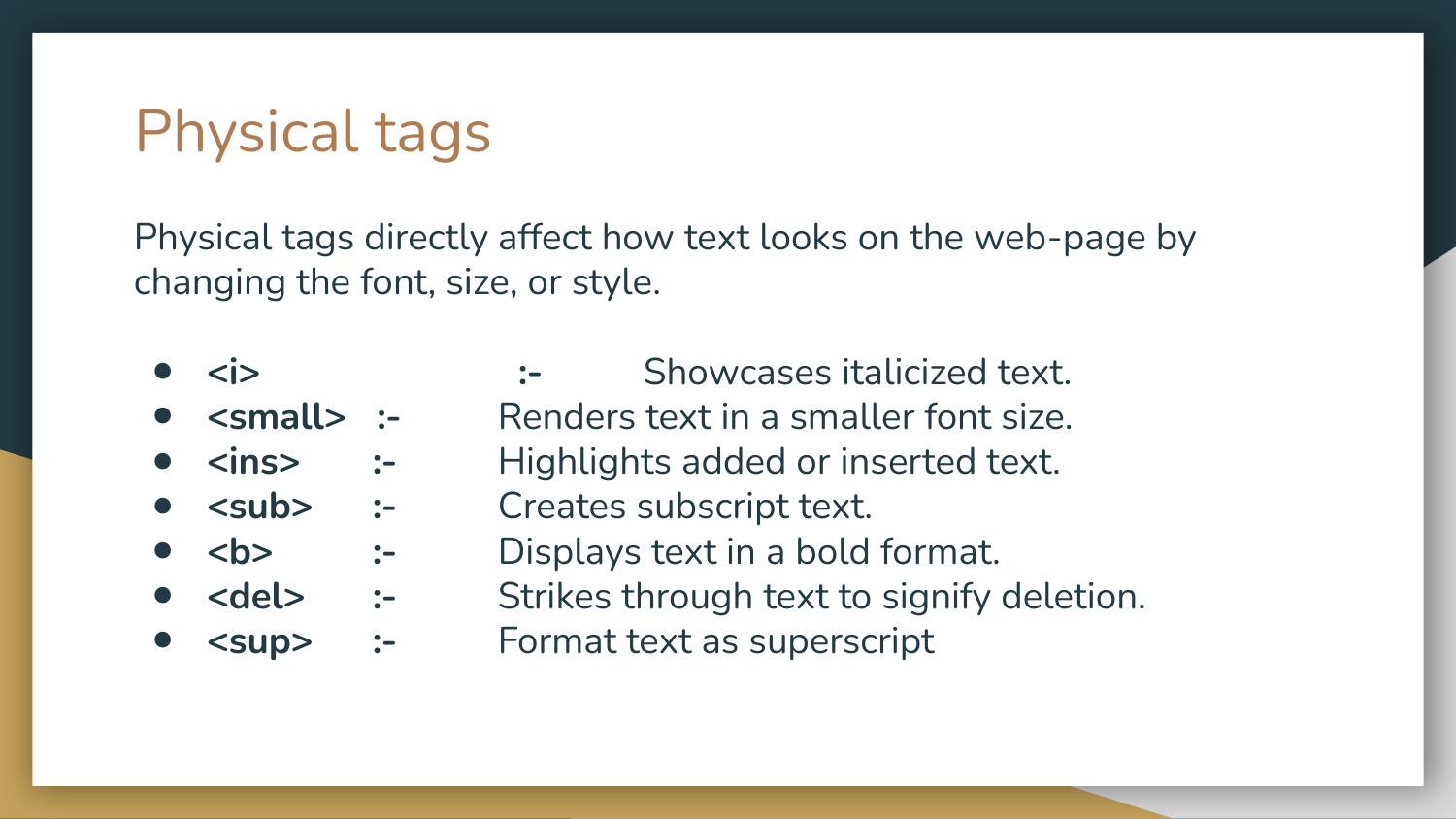

# Physical tags
Physical tags directly affect how text looks on the web-page by changing the font, size, or style.

<i> 		  :-	Showcases italicized text.
<small>   :-	Renders text in a smaller font size.
<ins> 	  :-  	Highlights added or inserted text.
<sub> 	  :- 	Creates subscript text.
<b>  	  :- 	Displays text in a bold format.
<del> 	  :- 	Strikes through text to signify deletion.
<sup> 	  :-  	Format text as superscript